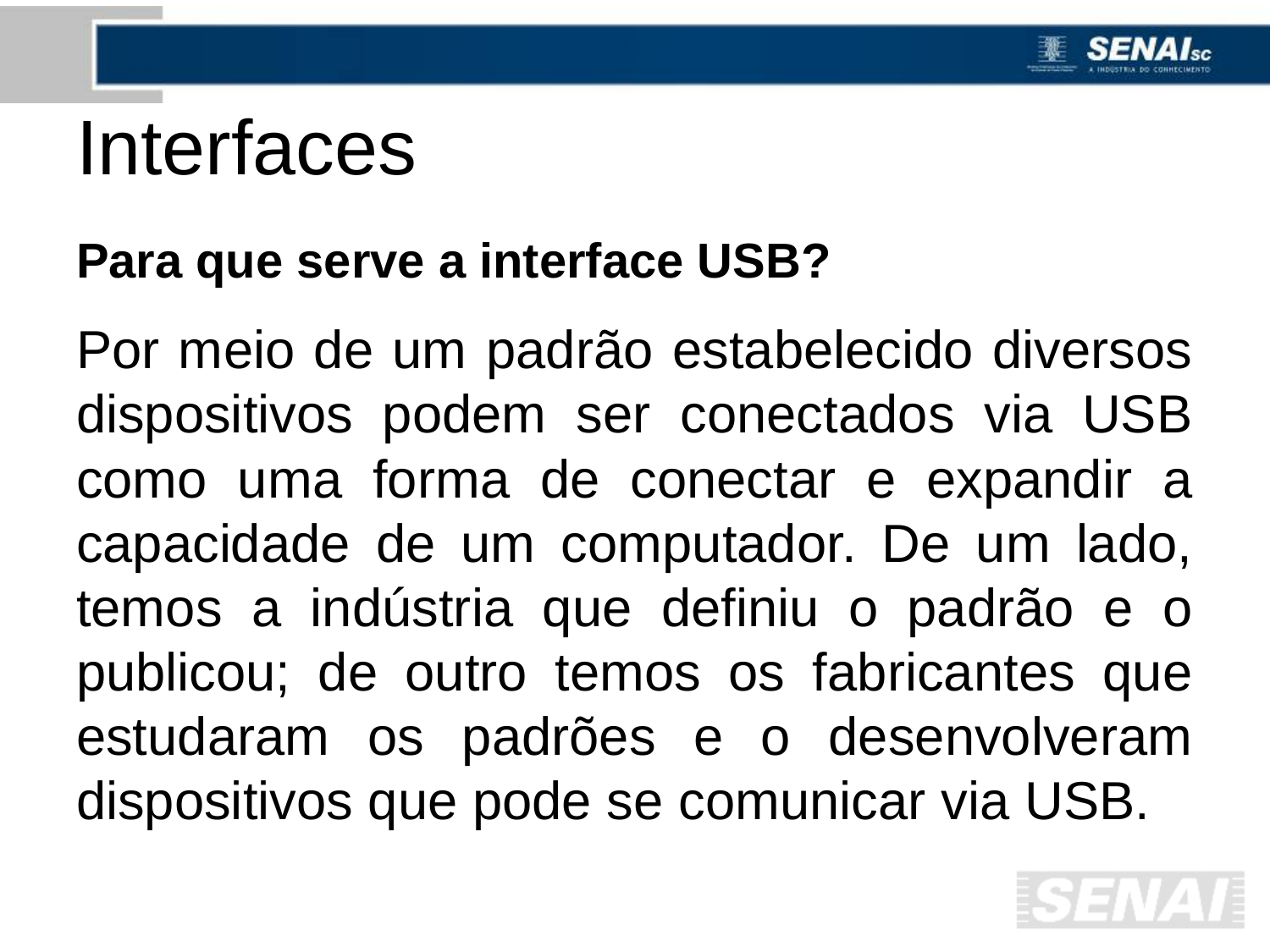

# Interfaces
Para que serve a interface USB?
Por meio de um padrão estabelecido diversos dispositivos podem ser conectados via USB como uma forma de conectar e expandir a capacidade de um computador. De um lado, temos a indústria que definiu o padrão e o publicou; de outro temos os fabricantes que estudaram os padrões e o desenvolveram dispositivos que pode se comunicar via USB.